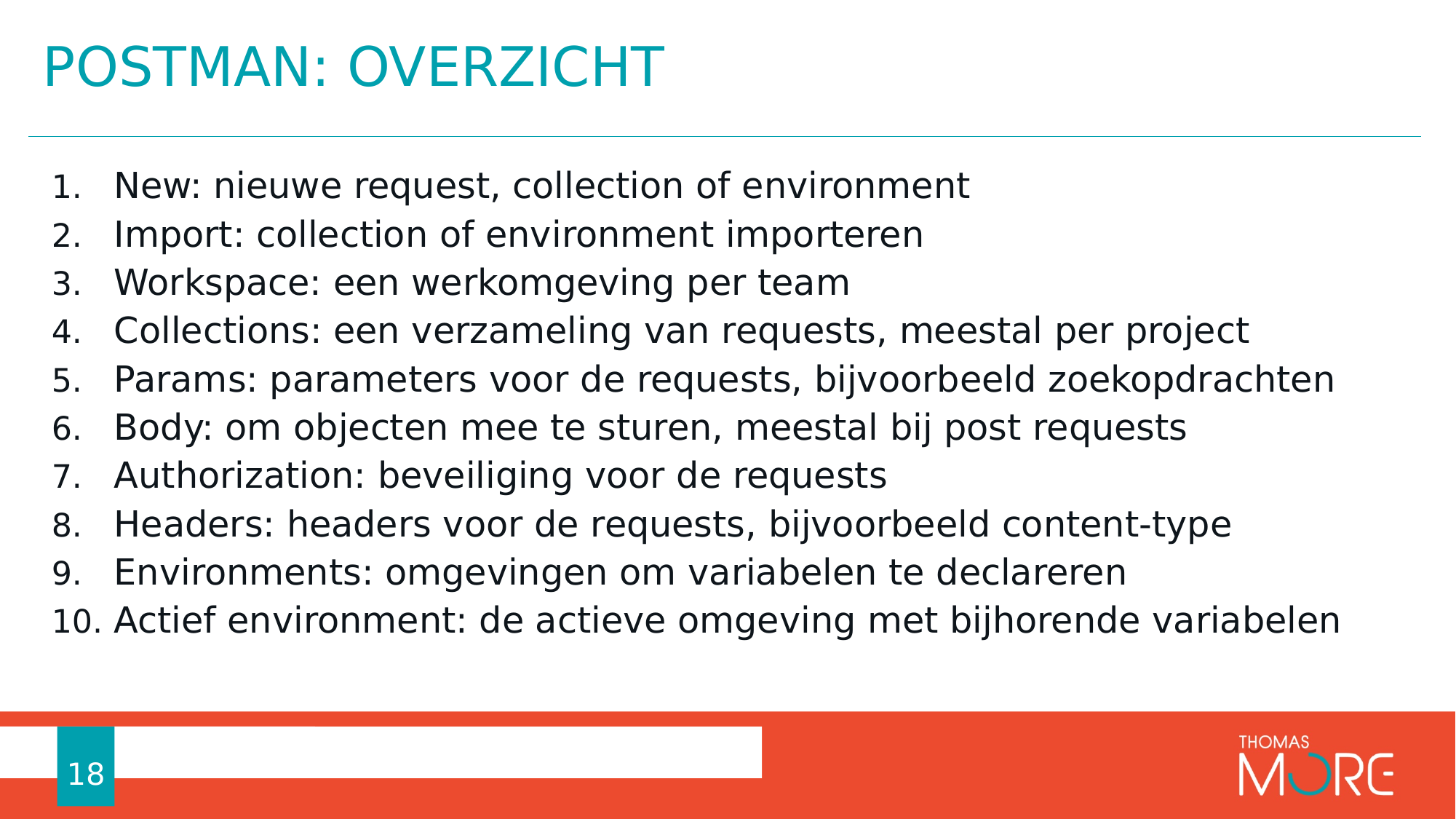

# Postman: overzicht
New: nieuwe request, collection of environment
Import: collection of environment importeren
Workspace: een werkomgeving per team
Collections: een verzameling van requests, meestal per project
Params: parameters voor de requests, bijvoorbeeld zoekopdrachten
Body: om objecten mee te sturen, meestal bij post requests
Authorization: beveiliging voor de requests
Headers: headers voor de requests, bijvoorbeeld content-type
Environments: omgevingen om variabelen te declareren
Actief environment: de actieve omgeving met bijhorende variabelen

18